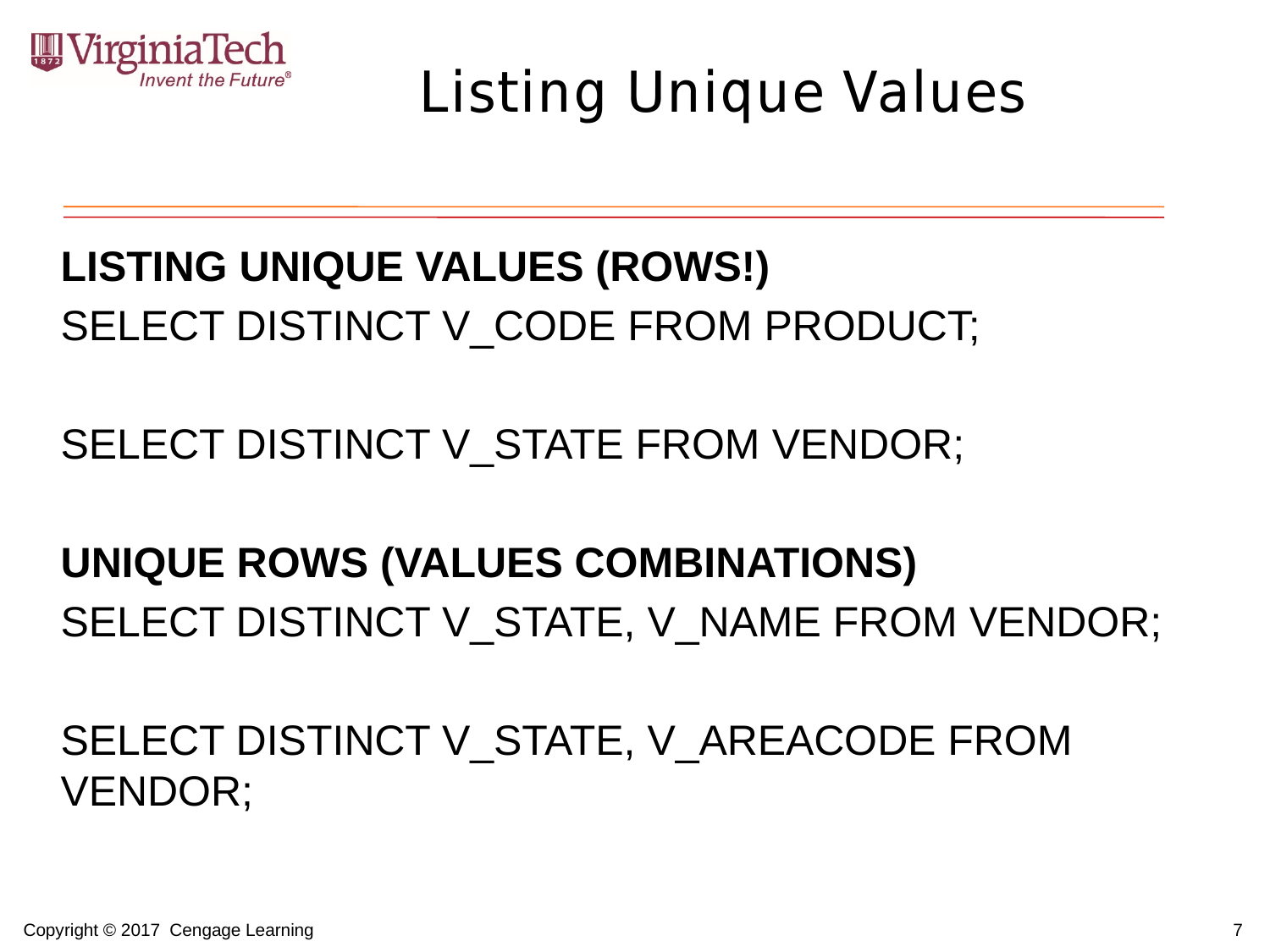

# Listing Unique Values
LISTING UNIQUE VALUES (ROWS!)
SELECT DISTINCT V_CODE FROM PRODUCT;

SELECT DISTINCT V_STATE FROM VENDOR;

UNIQUE ROWS (VALUES COMBINATIONS)
SELECT DISTINCT V_STATE, V_NAME FROM VENDOR;

SELECT DISTINCT V_STATE, V_AREACODE FROM VENDOR;
7
Copyright © 2017  Cengage Learning